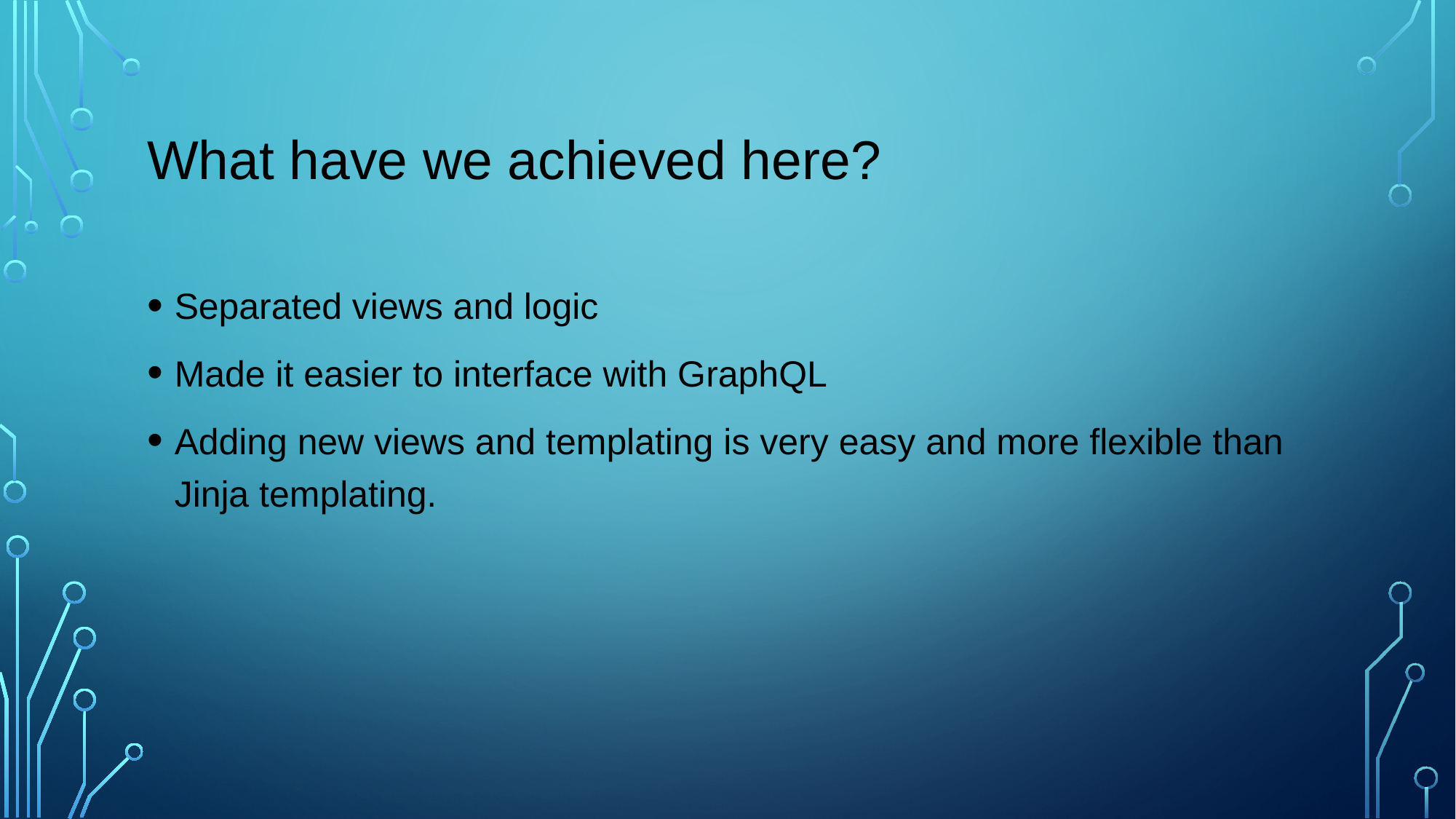

# What have we achieved here?
Separated views and logic
Made it easier to interface with GraphQL
Adding new views and templating is very easy and more flexible than Jinja templating.